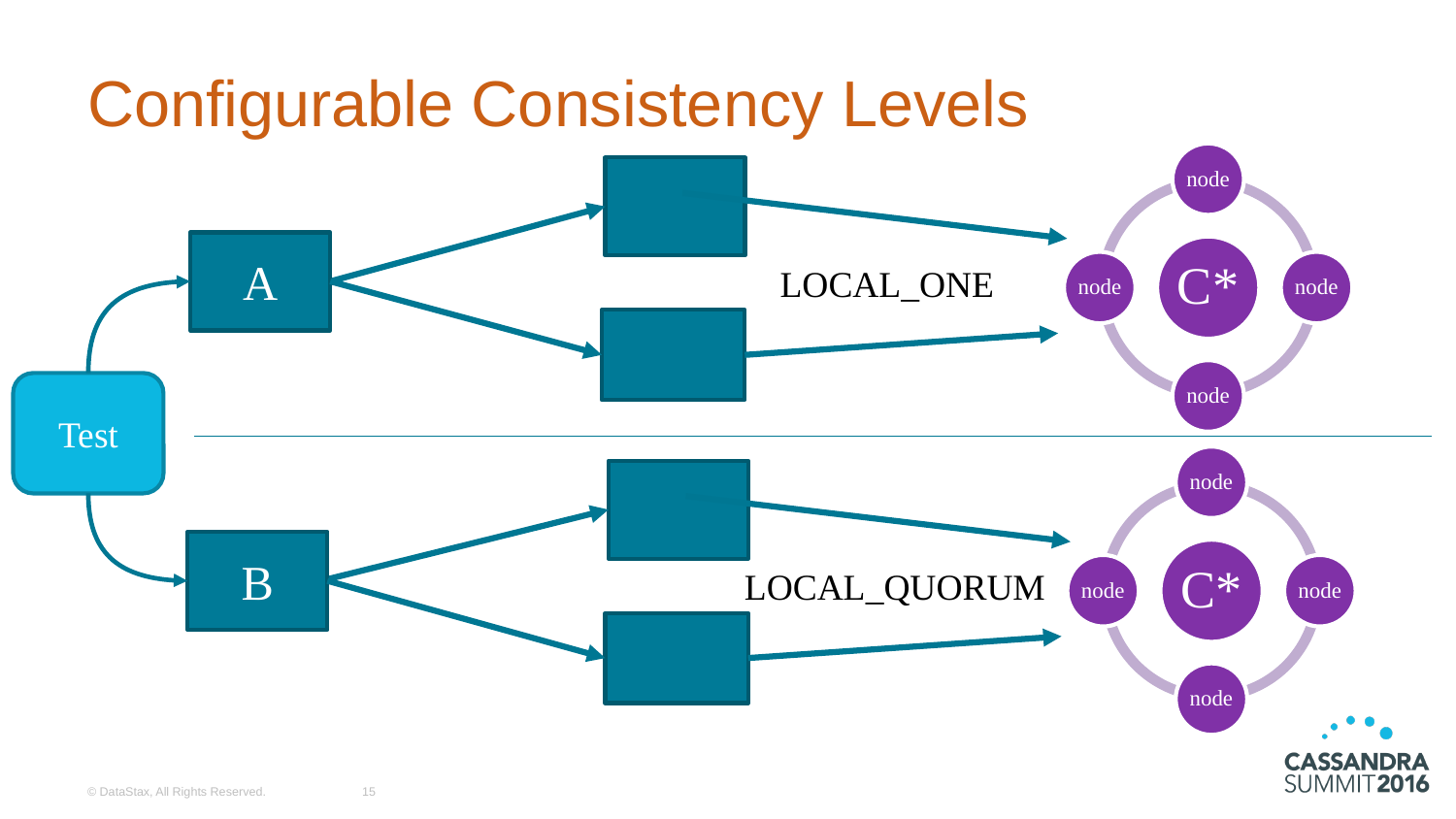

# Configurable Consistency Levels
C*
node
node
node
node

A
LOCAL_ONE

Test
C*
node
node
node
node

B
LOCAL_QUORUM

© DataStax, All Rights Reserved.
15